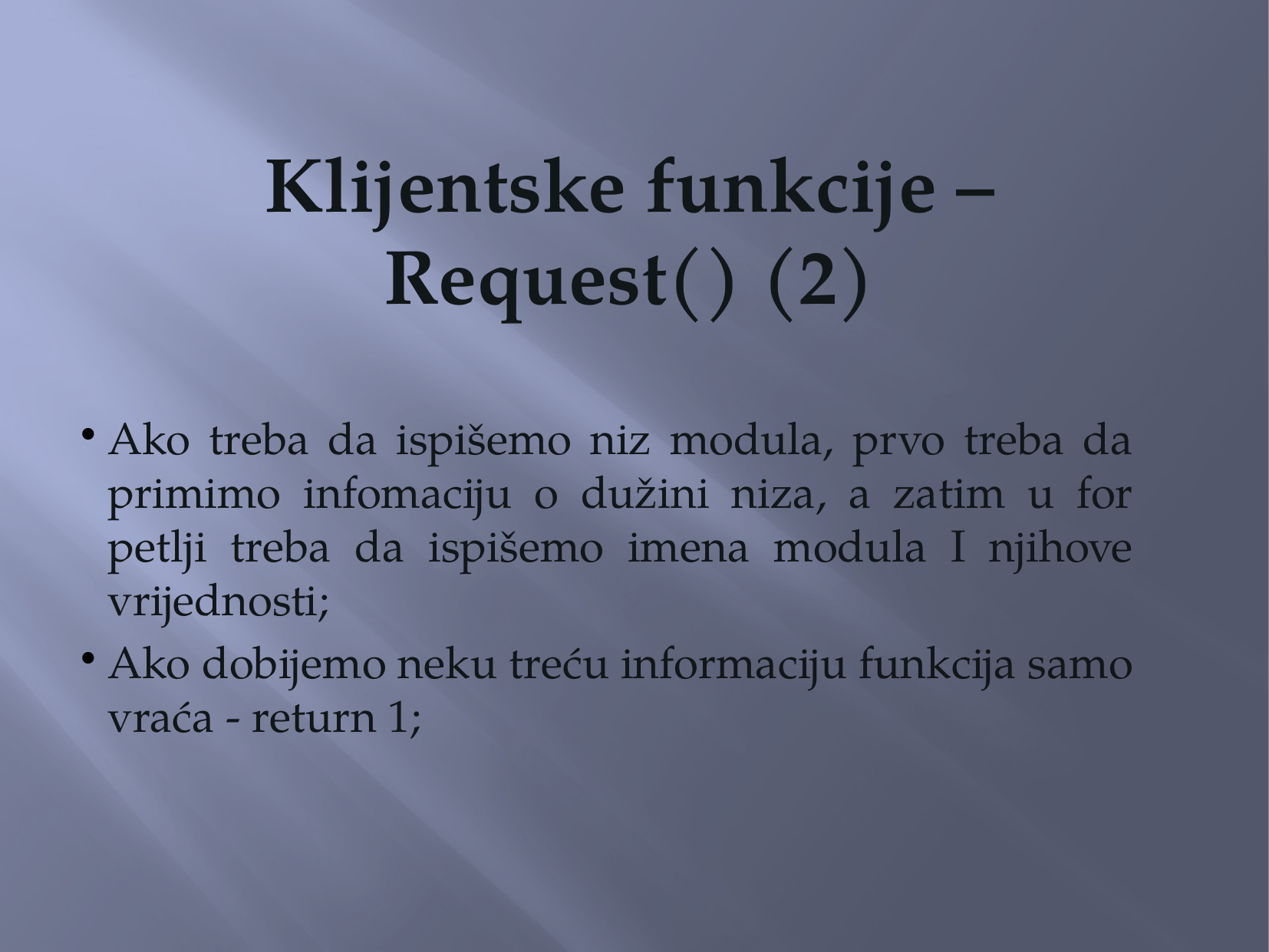

# Klijentske funkcije – Request() (2)
Ako treba da ispišemo niz modula, prvo treba da primimo infomaciju o dužini niza, a zatim u for petlji treba da ispišemo imena modula I njihove vrijednosti;
Ako dobijemo neku treću informaciju funkcija samo vraća - return 1;